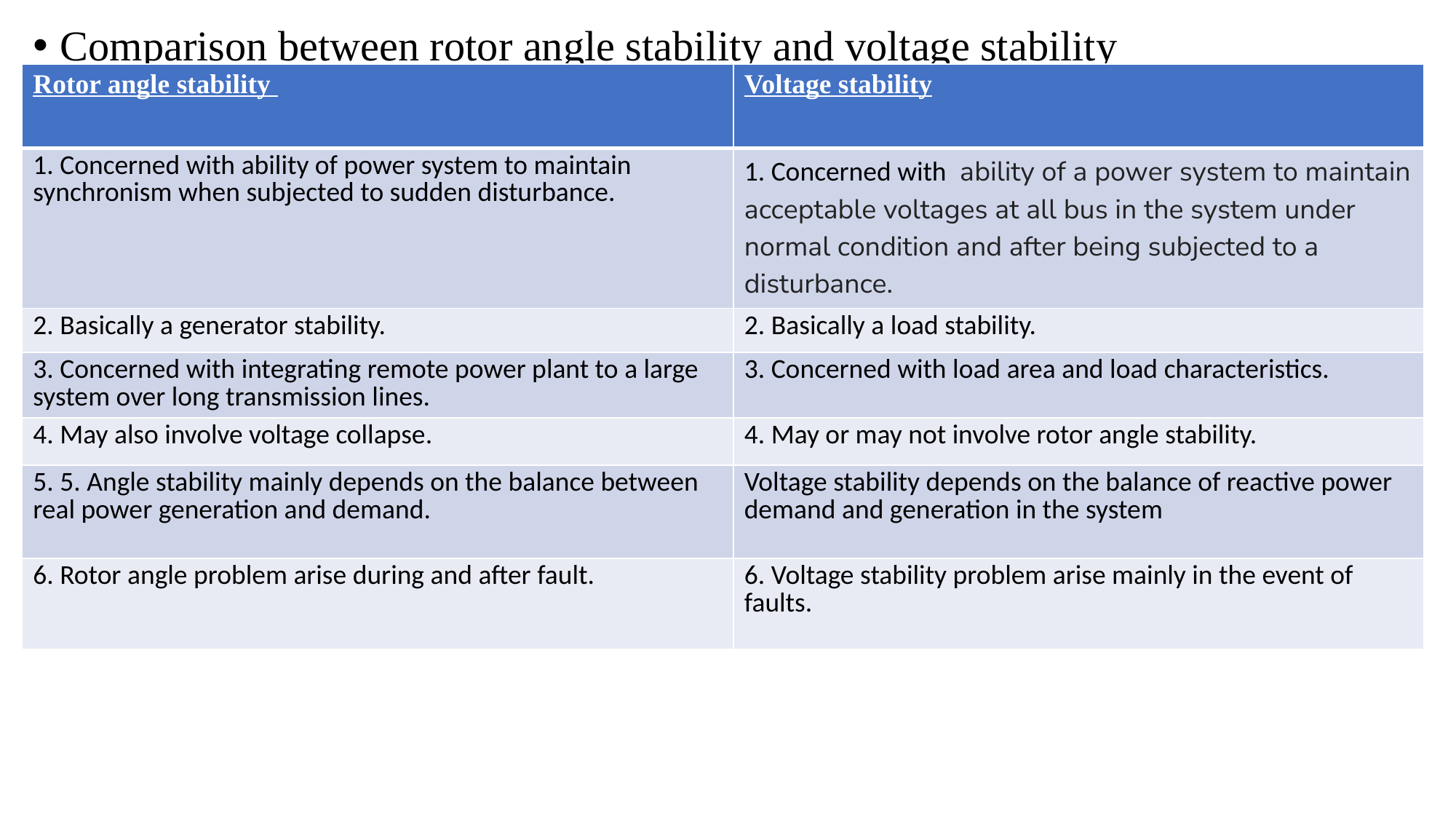

Comparison between rotor angle stability and voltage stability

#
| Rotor angle stability | Voltage stability |
| --- | --- |
| 1. Concerned with ability of power system to maintain synchronism when subjected to sudden disturbance. | 1. Concerned with ability of a power system to maintain acceptable voltages at all bus in the system under normal condition and after being subjected to a disturbance. |
| 2. Basically a generator stability. | 2. Basically a load stability. |
| 3. Concerned with integrating remote power plant to a large system over long transmission lines. | 3. Concerned with load area and load characteristics. |
| 4. May also involve voltage collapse. | 4. May or may not involve rotor angle stability. |
| 5. 5. Angle stability mainly depends on the balance between real power generation and demand. | Voltage stability depends on the balance of reactive power demand and generation in the system |
| 6. Rotor angle problem arise during and after fault. | 6. Voltage stability problem arise mainly in the event of faults. |